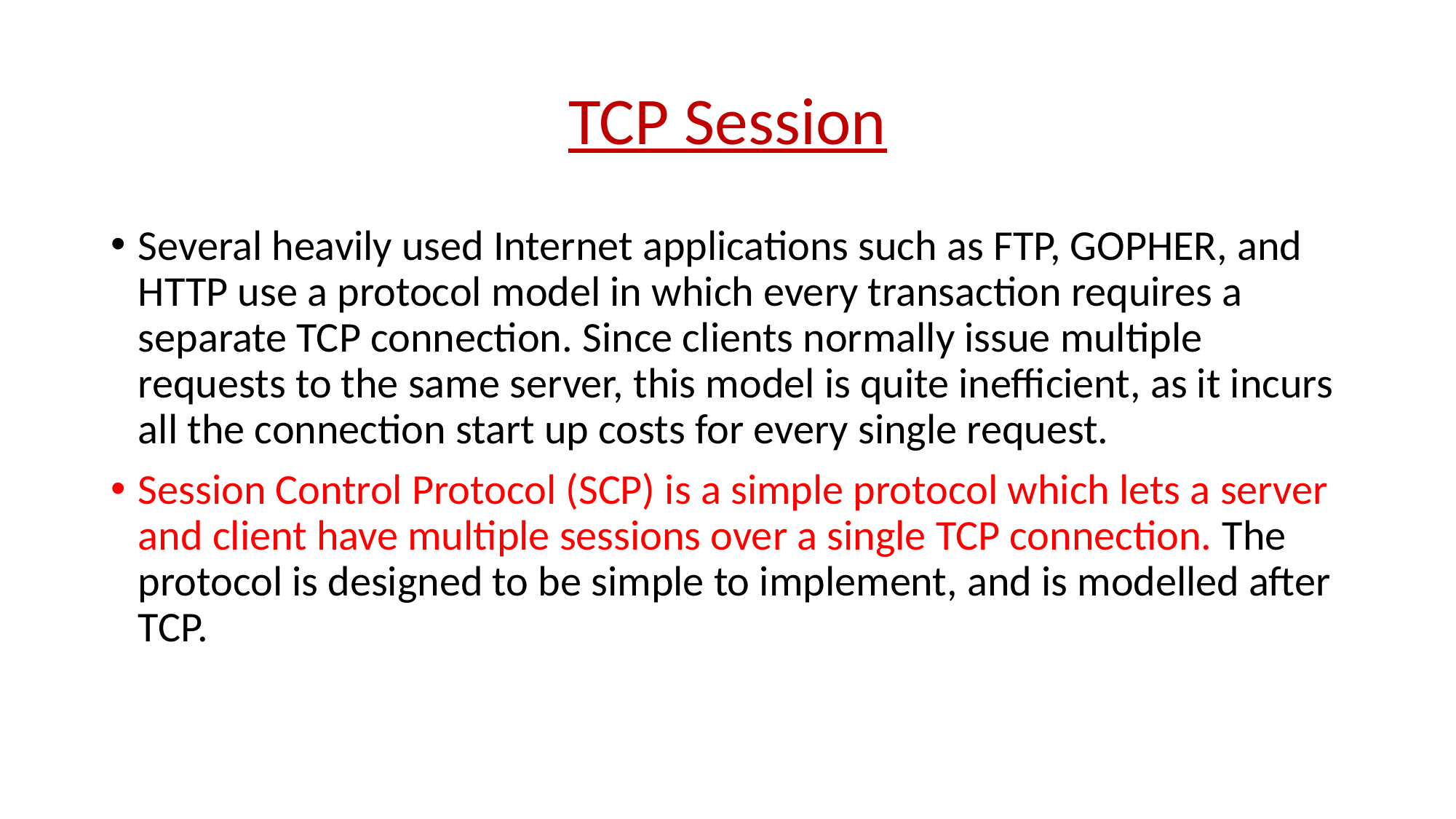

# TCP Session
Several heavily used Internet applications such as FTP, GOPHER, and HTTP use a protocol model in which every transaction requires a separate TCP connection. Since clients normally issue multiple requests to the same server, this model is quite inefficient, as it incurs all the connection start up costs for every single request.
Session Control Protocol (SCP) is a simple protocol which lets a server and client have multiple sessions over a single TCP connection. The protocol is designed to be simple to implement, and is modelled after TCP.